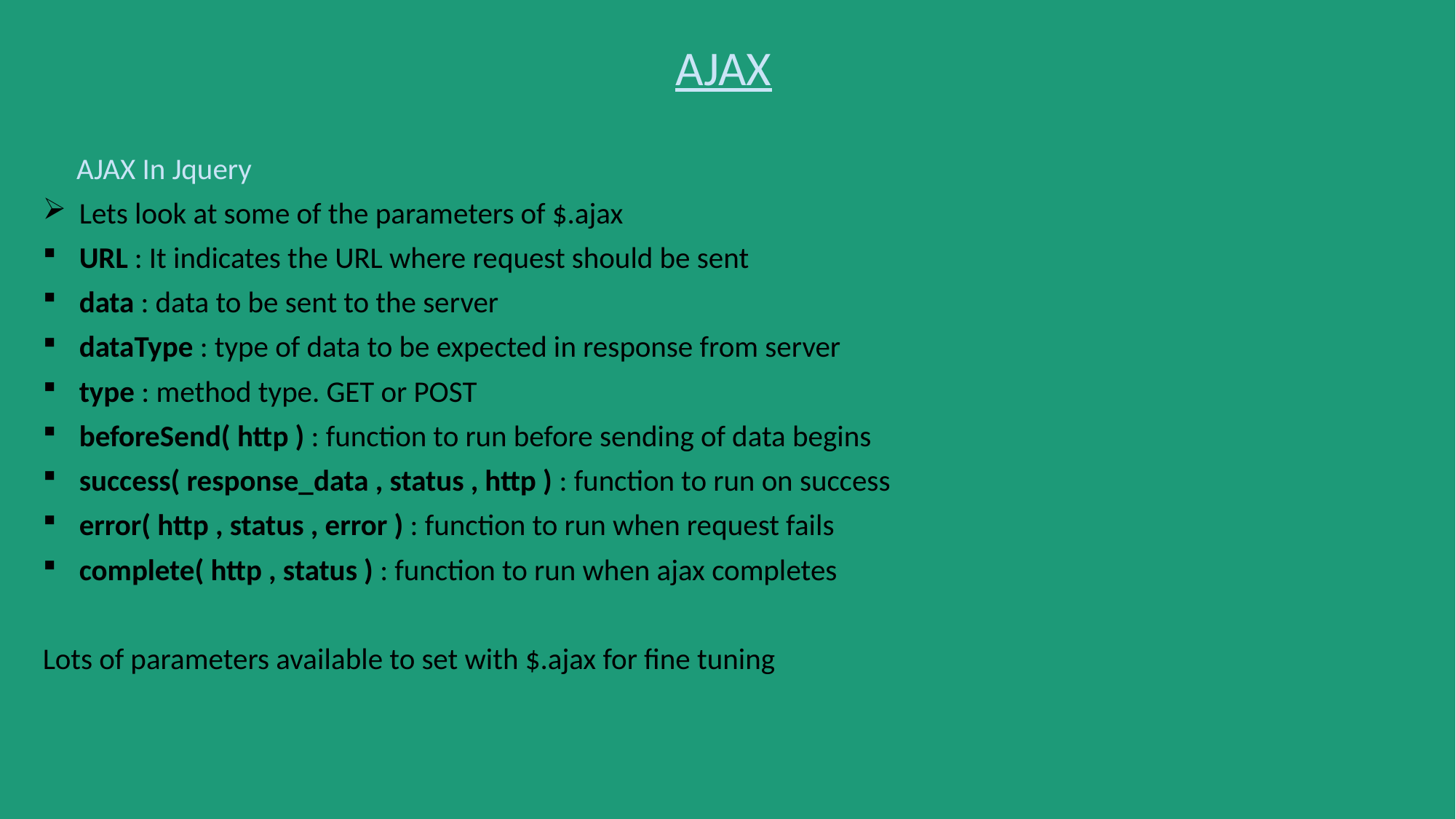

# AJAX
     AJAX In Jquery
Lets look at some of the parameters of $.ajax
URL : It indicates the URL where request should be sent
data : data to be sent to the server
dataType : type of data to be expected in response from server
type : method type. GET or POST
beforeSend( http ) : function to run before sending of data begins
success( response_data , status , http ) : function to run on success
error( http , status , error ) : function to run when request fails
complete( http , status ) : function to run when ajax completes

Lots of parameters available to set with $.ajax for fine tuning